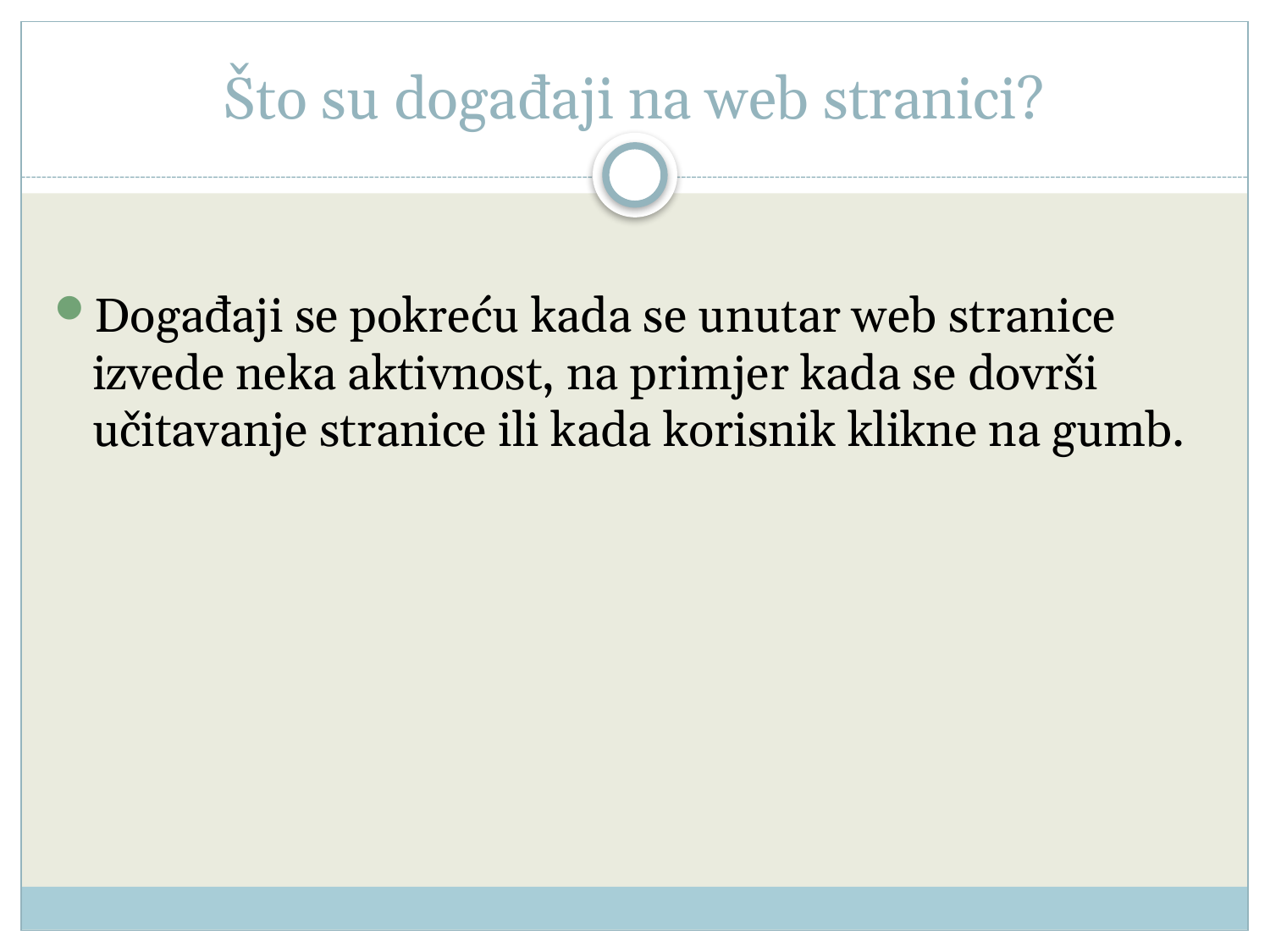

# Što su događaji na web stranici?

Događaji se pokreću kada se unutar web stranice izvede neka aktivnost, na primjer kada se dovrši učitavanje stranice ili kada korisnik klikne na gumb.